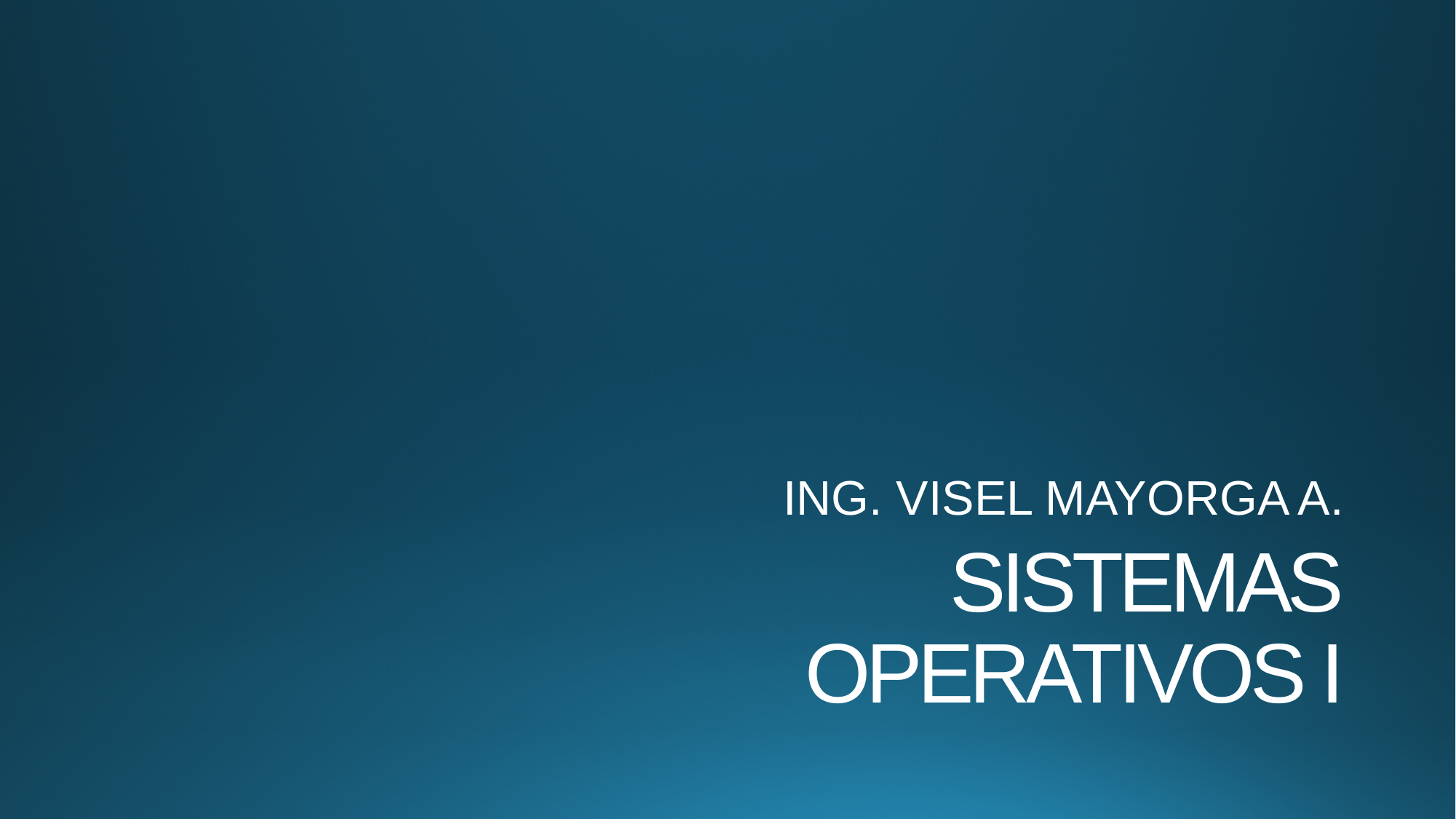

ING. VISEL MAYORGA A.
# SISTEMAS OPERATIVOS I